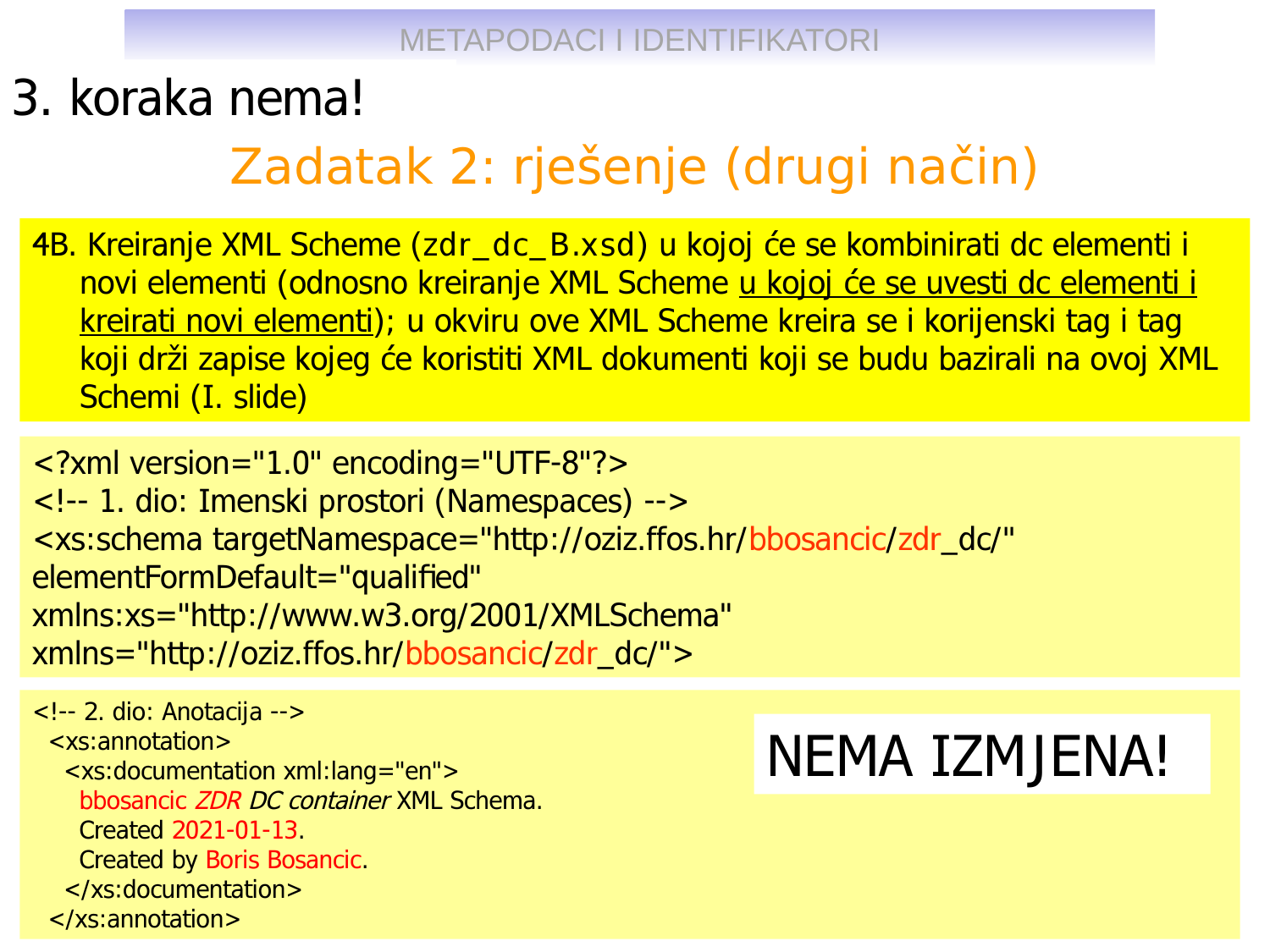

3. koraka nema!
# Zadatak 2: rješenje (drugi način)
4B. Kreiranje XML Scheme (zdr_dc_B.xsd) u kojoj će se kombinirati dc elementi i novi elementi (odnosno kreiranje XML Scheme u kojoj će se uvesti dc elementi i kreirati novi elementi); u okviru ove XML Scheme kreira se i korijenski tag i tag koji drži zapise kojeg će koristiti XML dokumenti koji se budu bazirali na ovoj XML Schemi (I. slide)
<?xml version="1.0" encoding="UTF-8"?>
<!-- 1. dio: Imenski prostori (Namespaces) -->
<xs:schema targetNamespace="http://oziz.ffos.hr/bbosancic/zdr_dc/"
elementFormDefault="qualified"
xmlns:xs="http://www.w3.org/2001/XMLSchema"
xmlns="http://oziz.ffos.hr/bbosancic/zdr_dc/">
<!-- 2. dio: Anotacija -->
  <xs:annotation>
    <xs:documentation xml:lang="en">
      bbosancic ZDR DC container XML Schema.
      Created 2021-01-13.
      Created by Boris Bosancic.
    </xs:documentation>
  </xs:annotation>
NEMA IZMJENA!